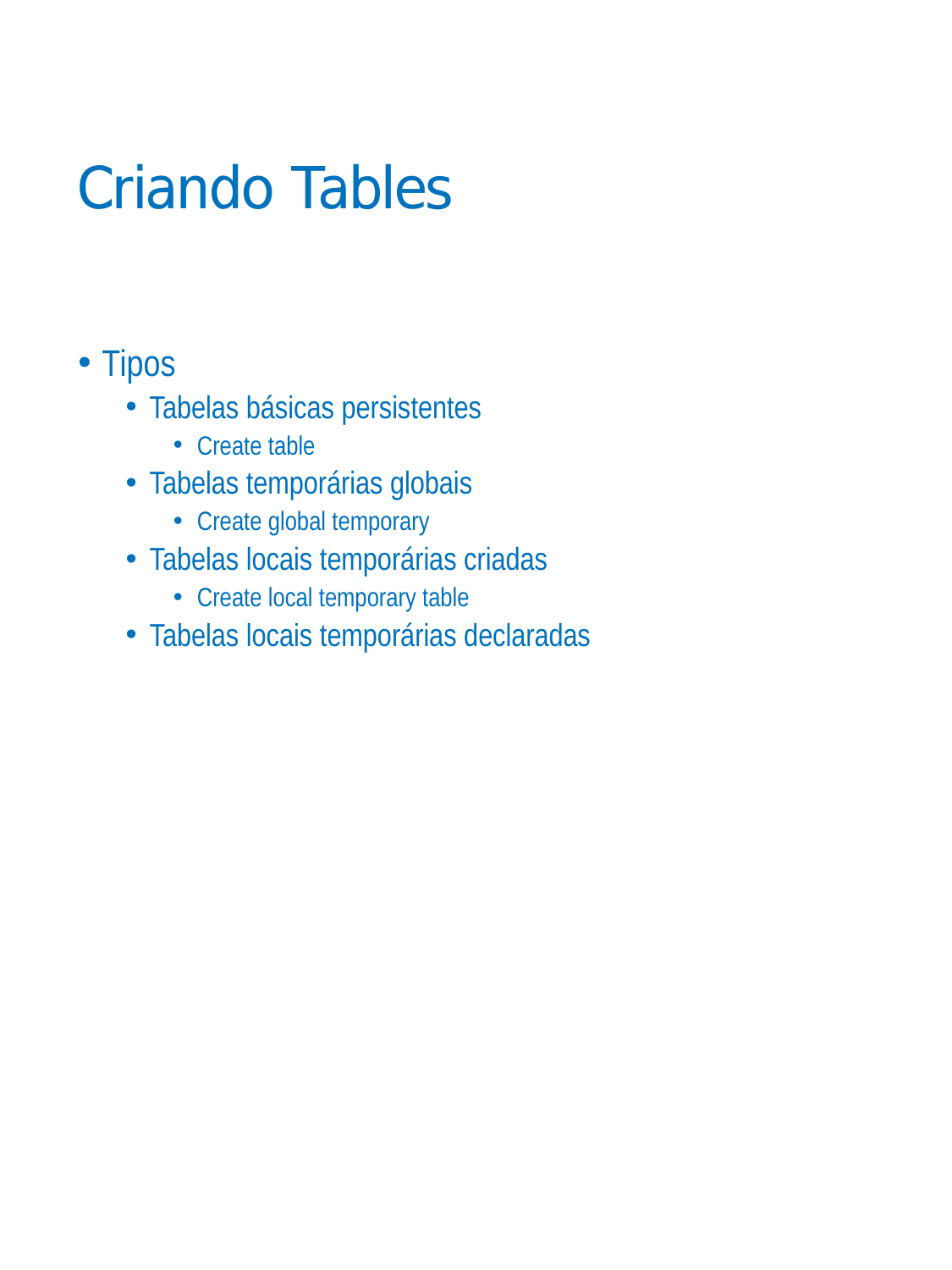

# Criando Tables
Tipos
Tabelas básicas persistentes
Create table
Tabelas temporárias globais
Create global temporary
Tabelas locais temporárias criadas
Create local temporary table
Tabelas locais temporárias declaradas